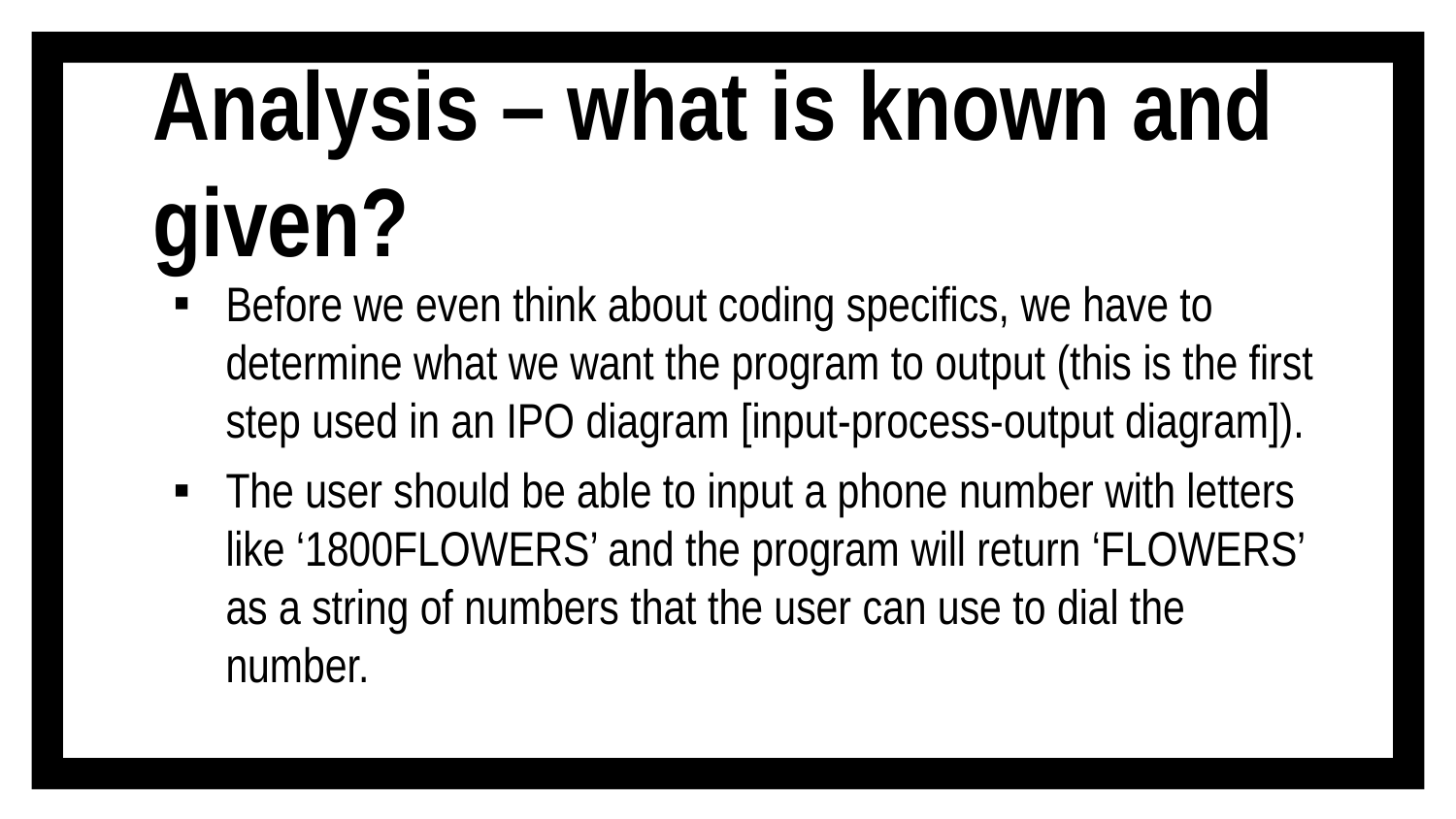

# Analysis – what is known and given?
Before we even think about coding specifics, we have to determine what we want the program to output (this is the first step used in an IPO diagram [input-process-output diagram]).
The user should be able to input a phone number with letters like ‘1800FLOWERS’ and the program will return ‘FLOWERS’ as a string of numbers that the user can use to dial the number.